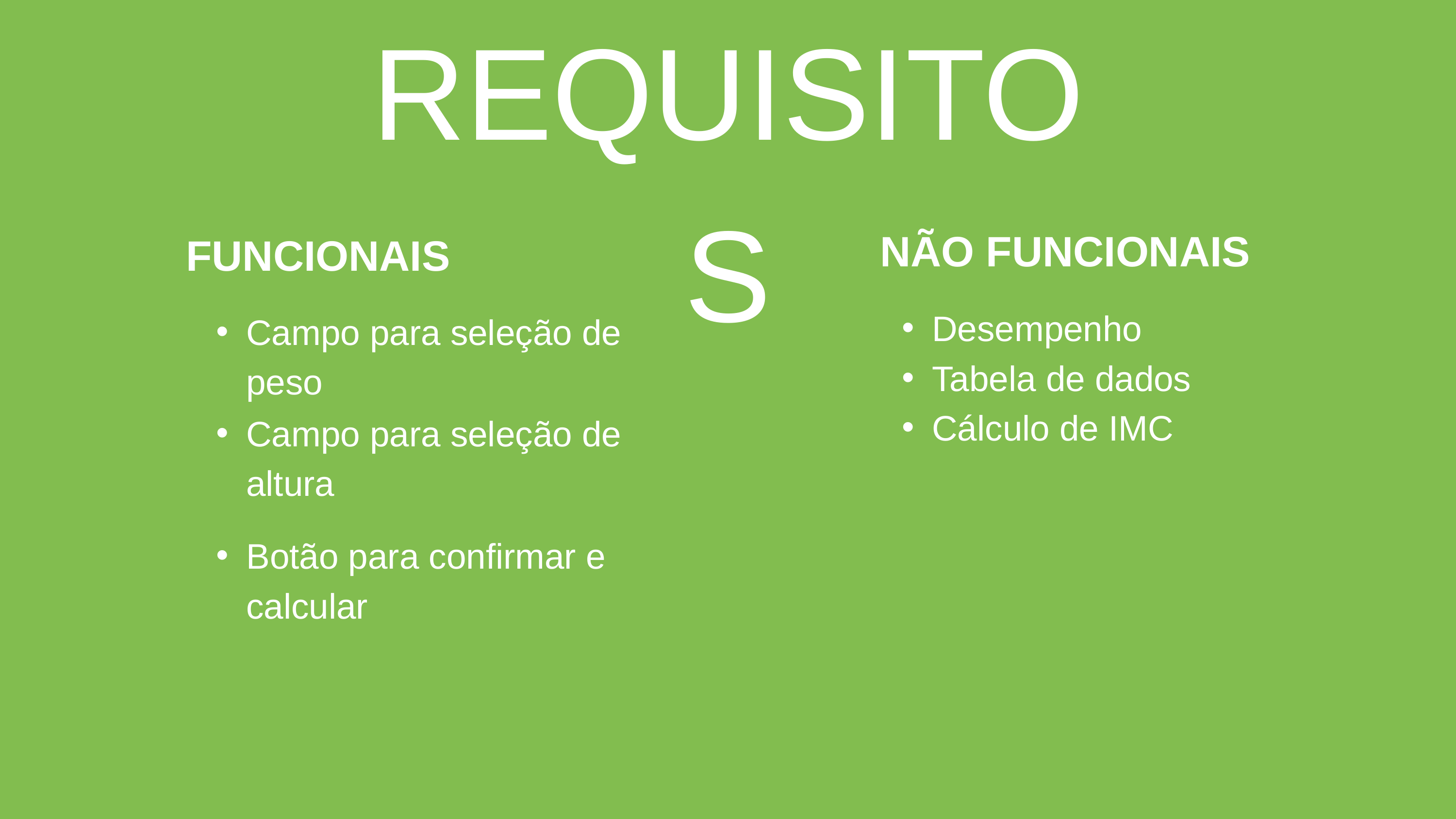

REQUISITOS
NÃO FUNCIONAIS
FUNCIONAIS
Desempenho
Tabela de dados
Cálculo de IMC

Campo para seleção de peso
Campo para seleção de altura
Botão para confirmar e calcular